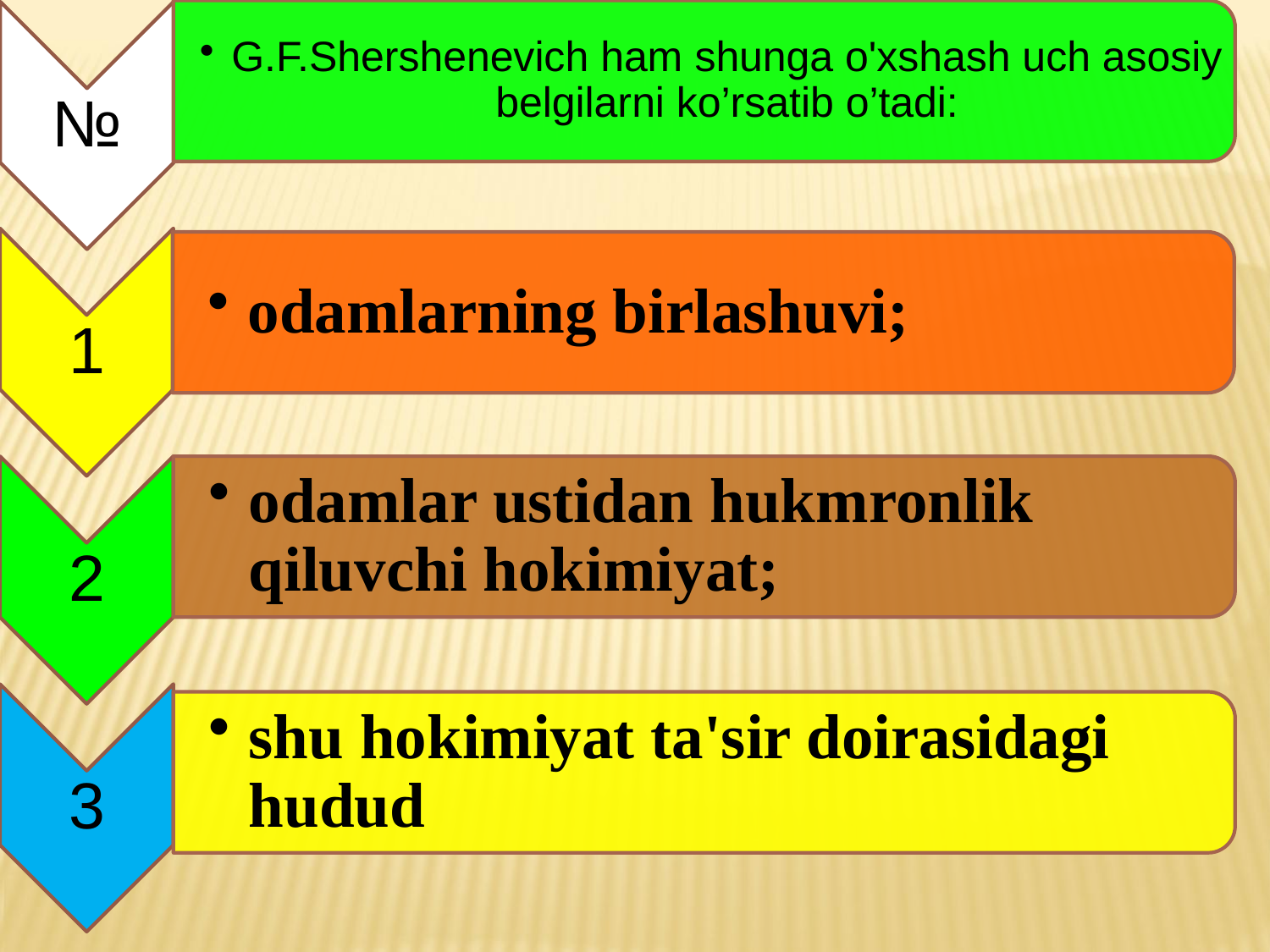

№
G.F.Shershenevich ham shunga o'xshash uch asosiy belgilarni ko’rsatib o’tadi:
1
odamlarning birlashuvi;
2
odamlar ustidan hukmronlik qiluvchi hokimiyat;
3
shu hokimiyat ta'sir doirasidagi hudud